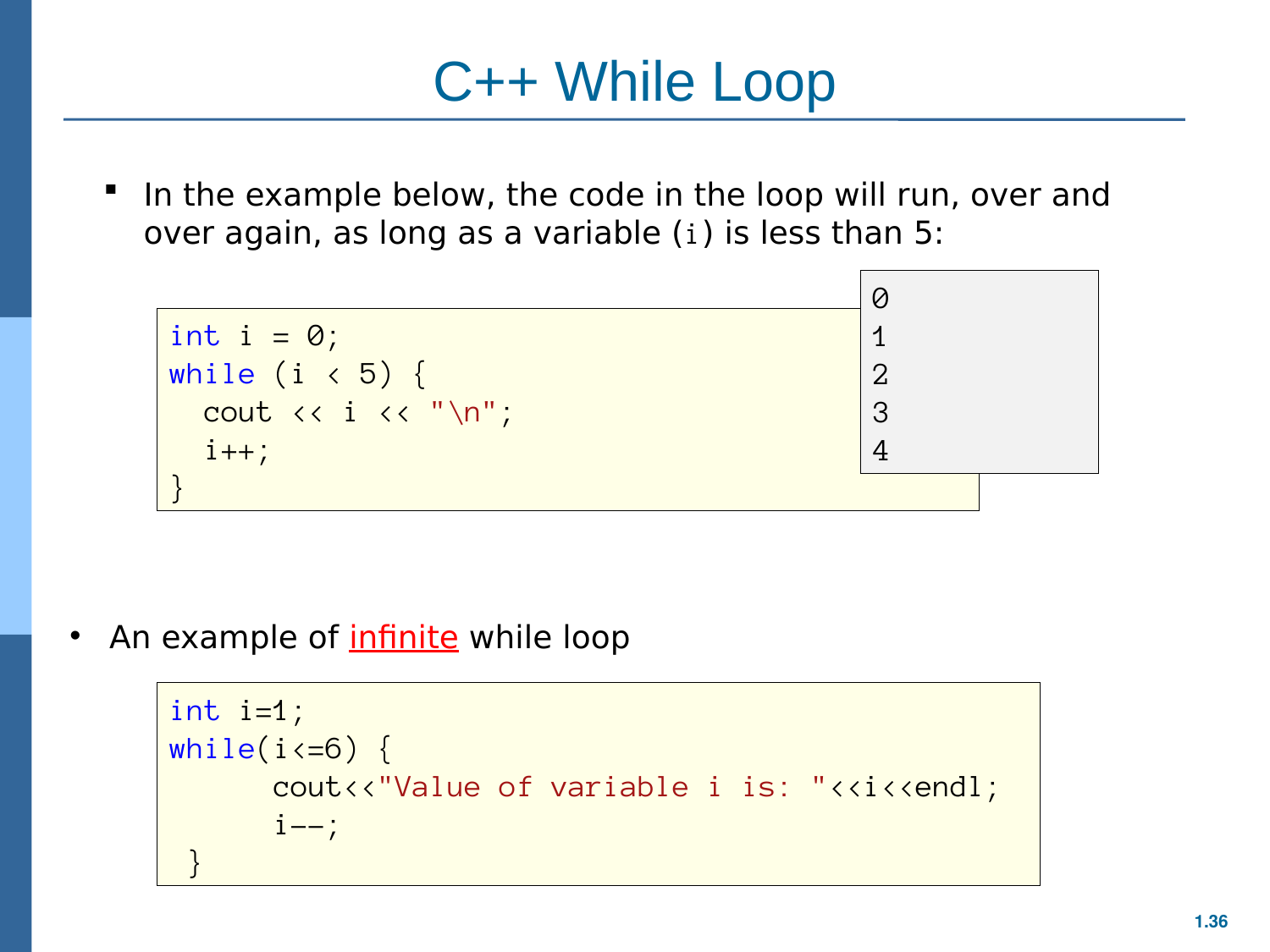

# C++ While Loop
In the example below, the code in the loop will run, over and over again, as long as a variable (i) is less than 5:
0
1
2
3
4
int i = 0;
while (i < 5) {
  cout << i << "\n";
  i++;
}
An example of infinite while loop
int i=1;
while(i<=6) {
      cout<<"Value of variable i is: "<<i<<endl;
      i--;
 }